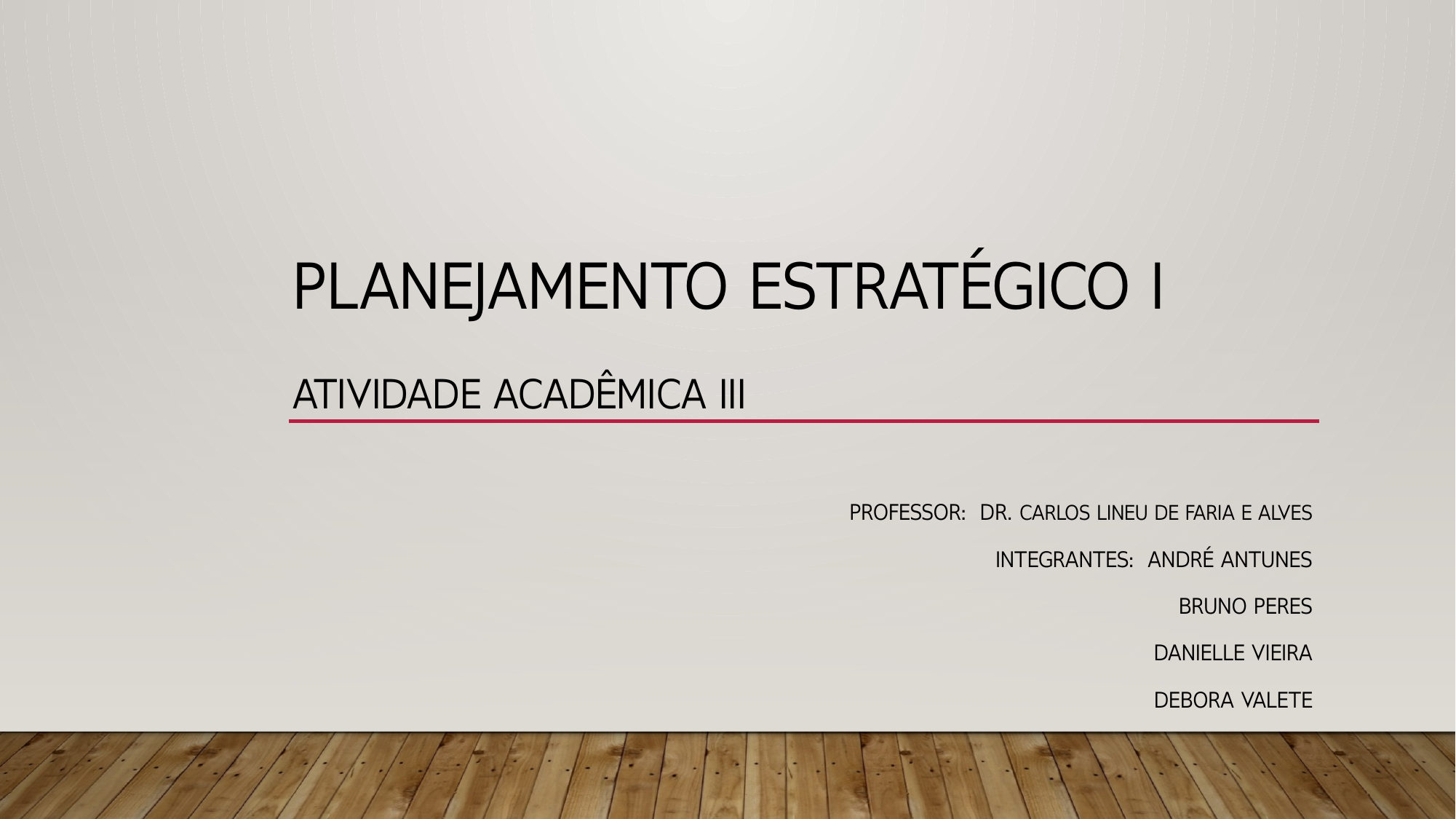

Planejamento estratégico I
Atividade Acadêmica III
Professor:  Dr. CARLOS LINEU DE FARIA E ALVEs
Integrantes:  André Antunes
Bruno Peres
Danielle Vieira
Debora valete